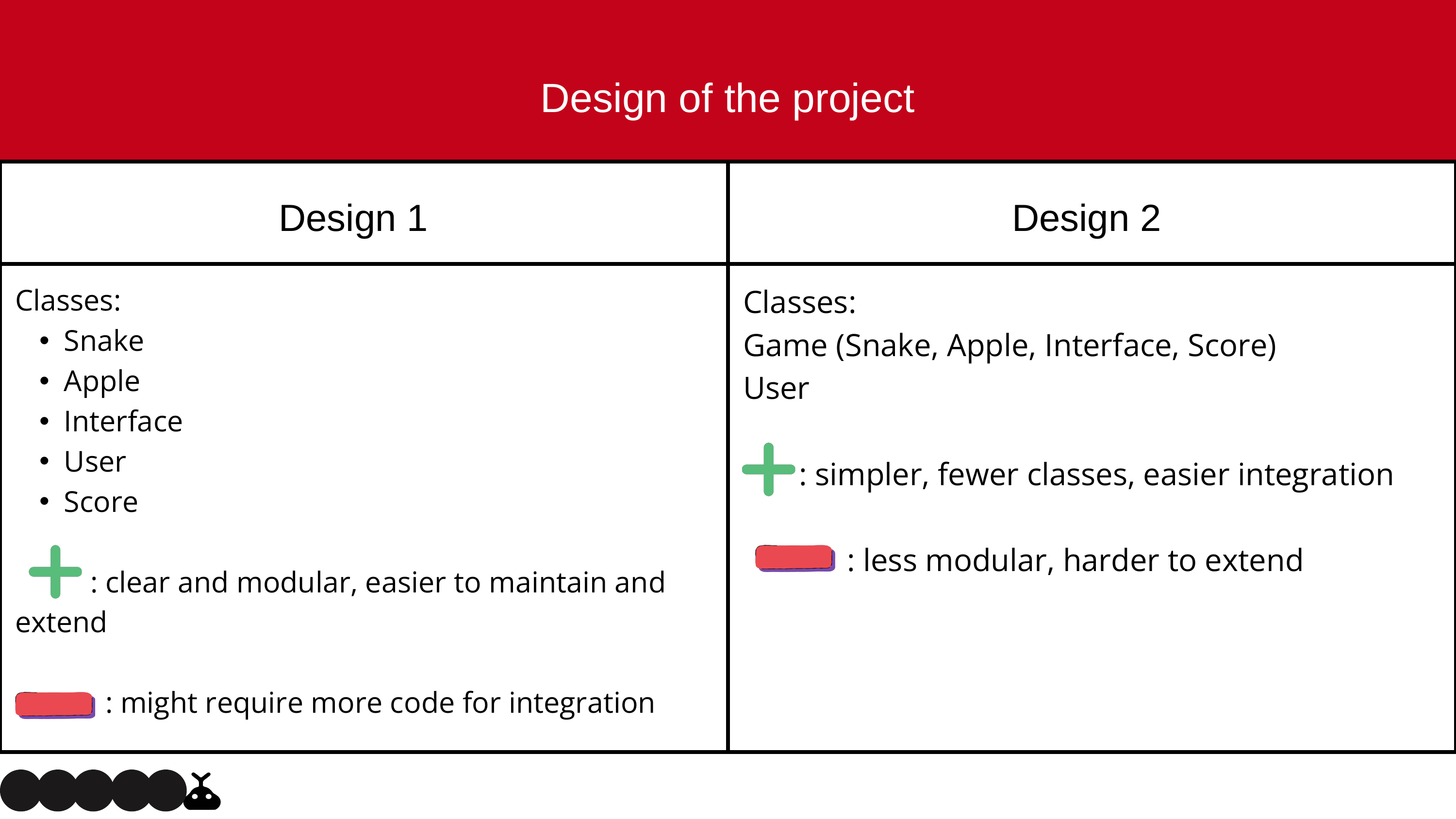

Design of the project
| Design 1 | Design 2 |
| --- | --- |
| Classes: Snake Apple Interface User Score : clear and modular, easier to maintain and extend : might require more code for integration | Classes: Game (Snake, Apple, Interface, Score) User : simpler, fewer classes, easier integration : less modular, harder to extend |